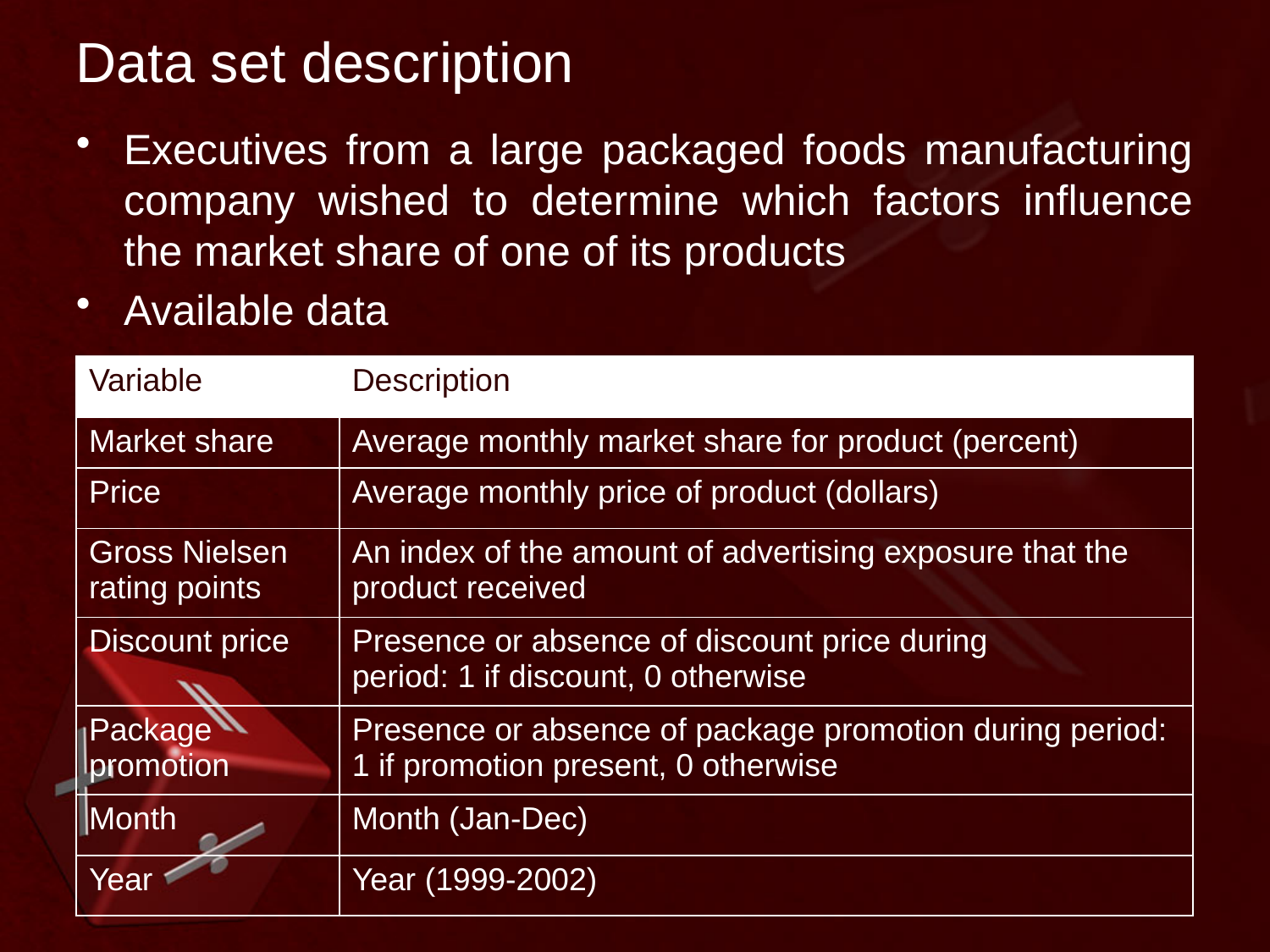

# Data set description
Executives from a large packaged foods manufacturing company wished to determine which factors influence the market share of one of its products
Available data

| Variable | Description |
| --- | --- |
| Market share | Average monthly market share for product (percent) |
| Price | Average monthly price of product (dollars) |
| Gross Nielsen rating points | An index of the amount of advertising exposure that the product received |
| Discount price | Presence or absence of discount price during period: 1 if discount, 0 otherwise |
| Package promotion | Presence or absence of package promotion during period: 1 if promotion present, 0 otherwise |
| Month | Month (Jan-Dec) |
| Year | Year (1999-2002) |